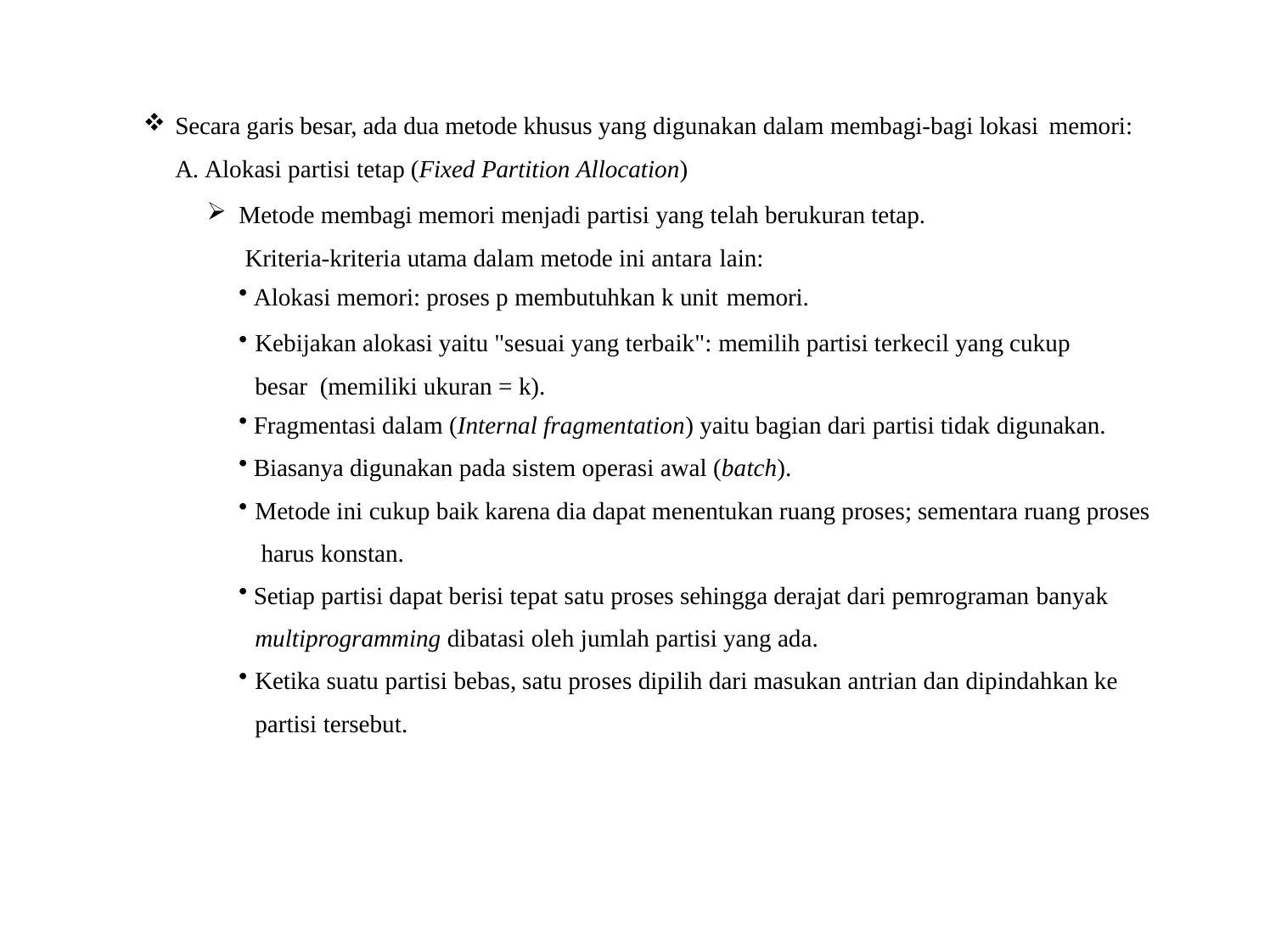

Secara garis besar, ada dua metode khusus yang digunakan dalam membagi-bagi lokasi memori:
A. Alokasi partisi tetap (Fixed Partition Allocation)
Metode membagi memori menjadi partisi yang telah berukuran tetap.  Kriteria-kriteria utama dalam metode ini antara lain:
Alokasi memori: proses p membutuhkan k unit memori.
Kebijakan alokasi yaitu "sesuai yang terbaik": memilih partisi terkecil yang cukup besar  (memiliki ukuran = k).
Fragmentasi dalam (Internal fragmentation) yaitu bagian dari partisi tidak digunakan.
Biasanya digunakan pada sistem operasi awal (batch).
Metode ini cukup baik karena dia dapat menentukan ruang proses; sementara ruang proses  harus konstan.
Setiap partisi dapat berisi tepat satu proses sehingga derajat dari pemrograman banyak
multiprogramming dibatasi oleh jumlah partisi yang ada.
Ketika suatu partisi bebas, satu proses dipilih dari masukan antrian dan dipindahkan ke  partisi tersebut.